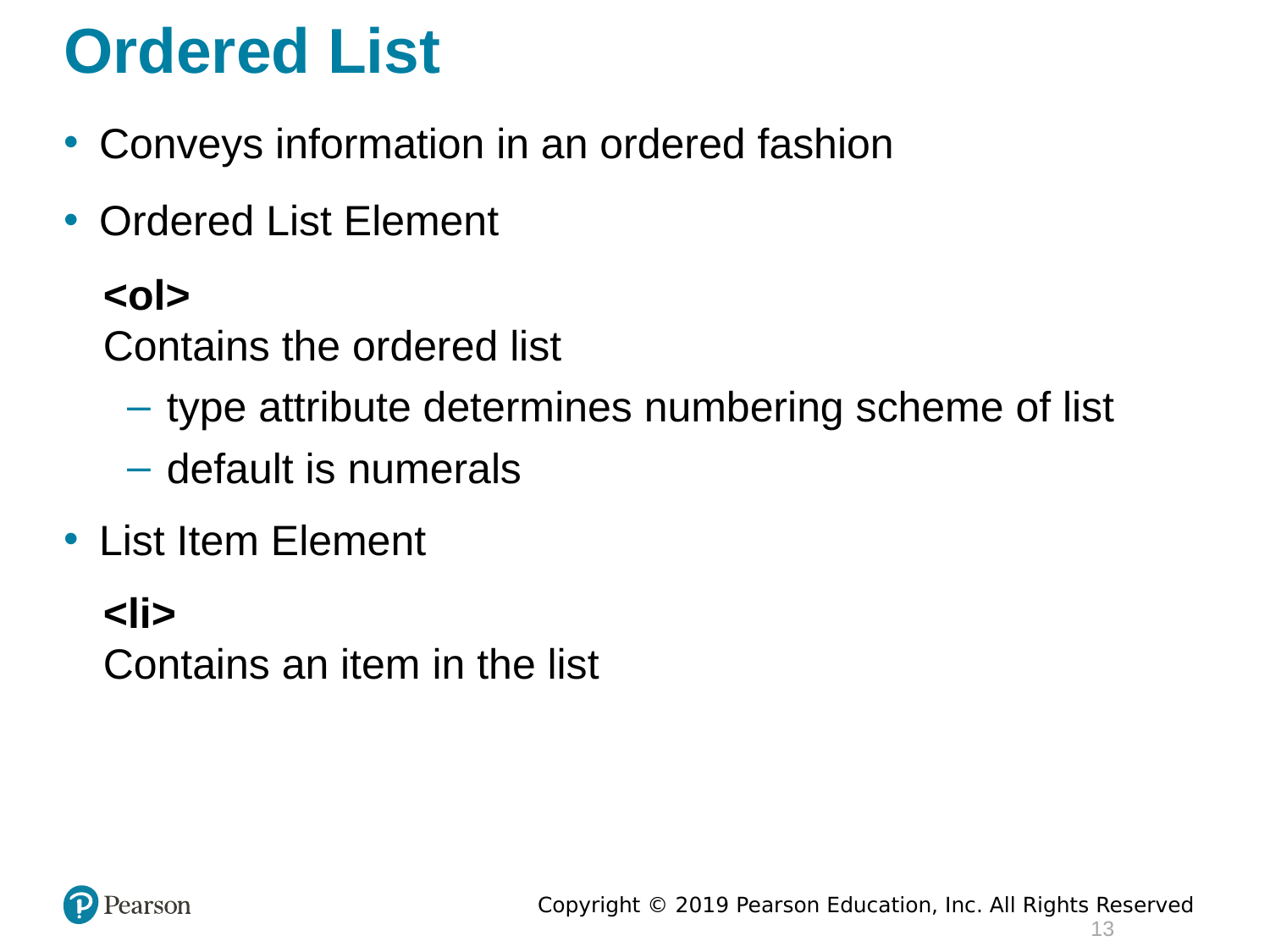

# Ordered List
Conveys information in an ordered fashion
Ordered List Element
<ol>
Contains the ordered list
type attribute determines numbering scheme of list
default is numerals
List Item Element
<li>
Contains an item in the list